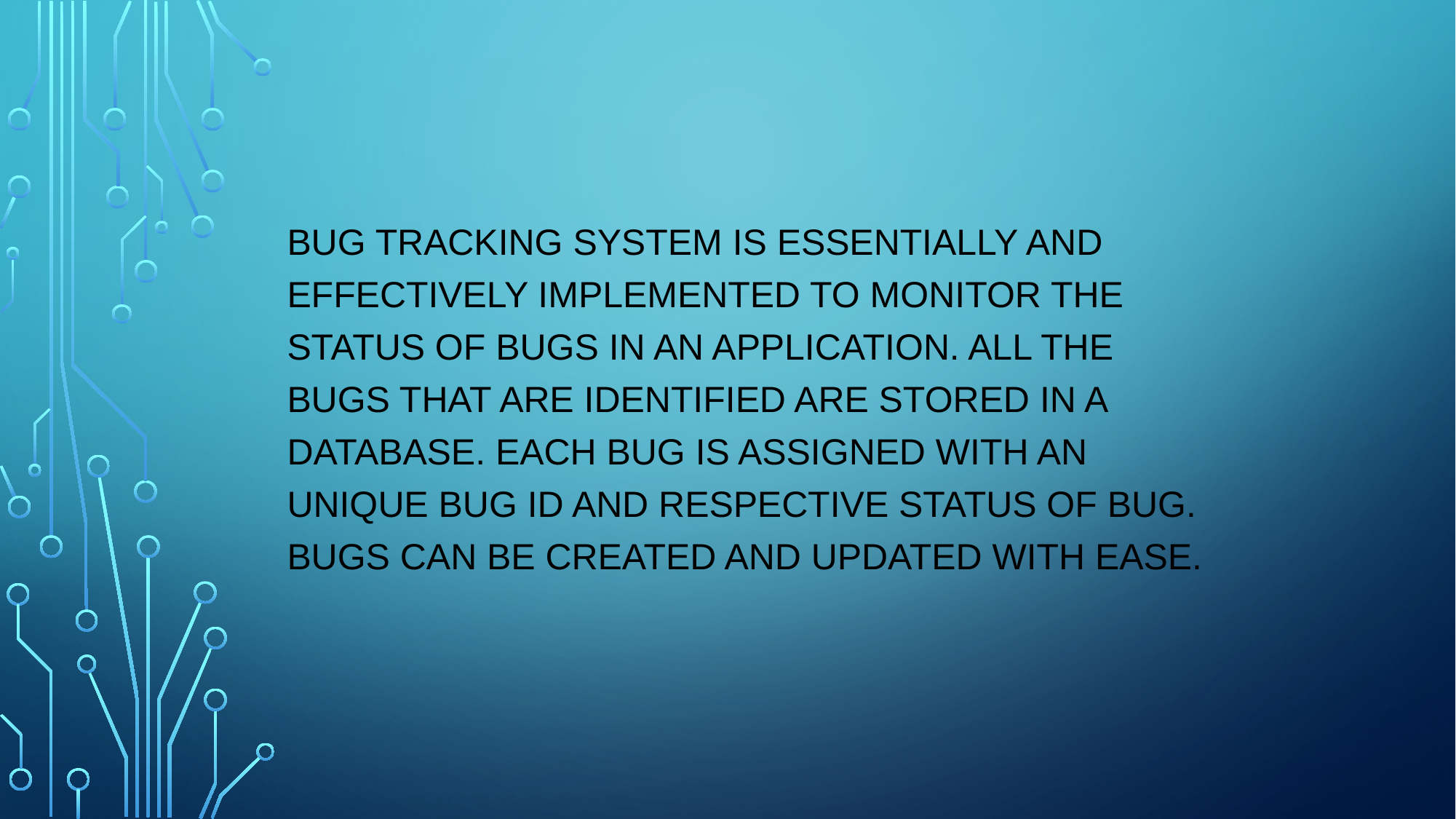

Bug tracking system is essentially and effectively implemented to monitor the status of bugs in an application. All the bugs that are identified are stored in a database. Each bug is assigned with an unique bug id and respective status of bug. Bugs can be created and updated with ease.